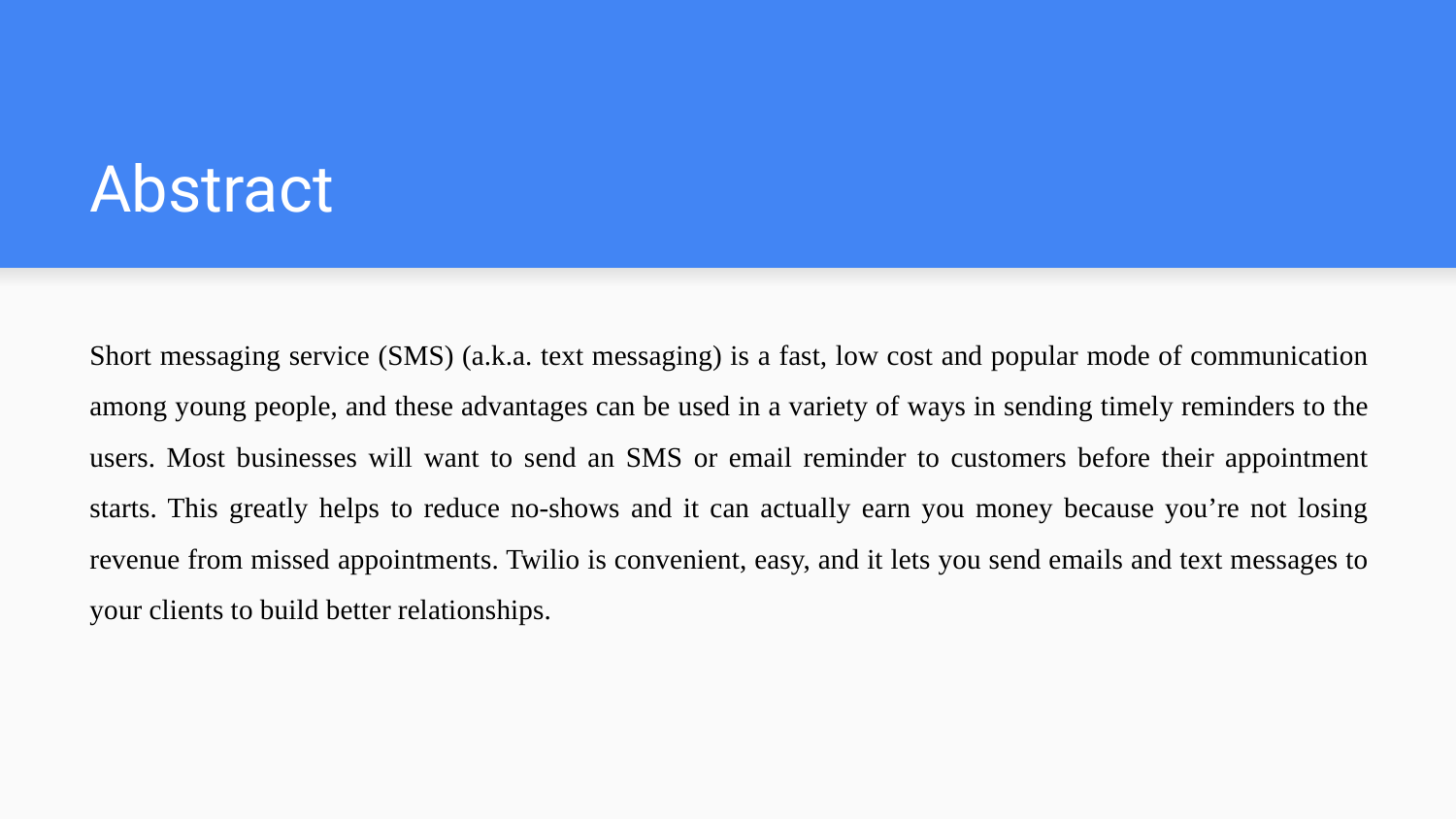

# Abstract
Short messaging service (SMS) (a.k.a. text messaging) is a fast, low cost and popular mode of communication among young people, and these advantages can be used in a variety of ways in sending timely reminders to the users. Most businesses will want to send an SMS or email reminder to customers before their appointment starts. This greatly helps to reduce no-shows and it can actually earn you money because you’re not losing revenue from missed appointments. Twilio is convenient, easy, and it lets you send emails and text messages to your clients to build better relationships.